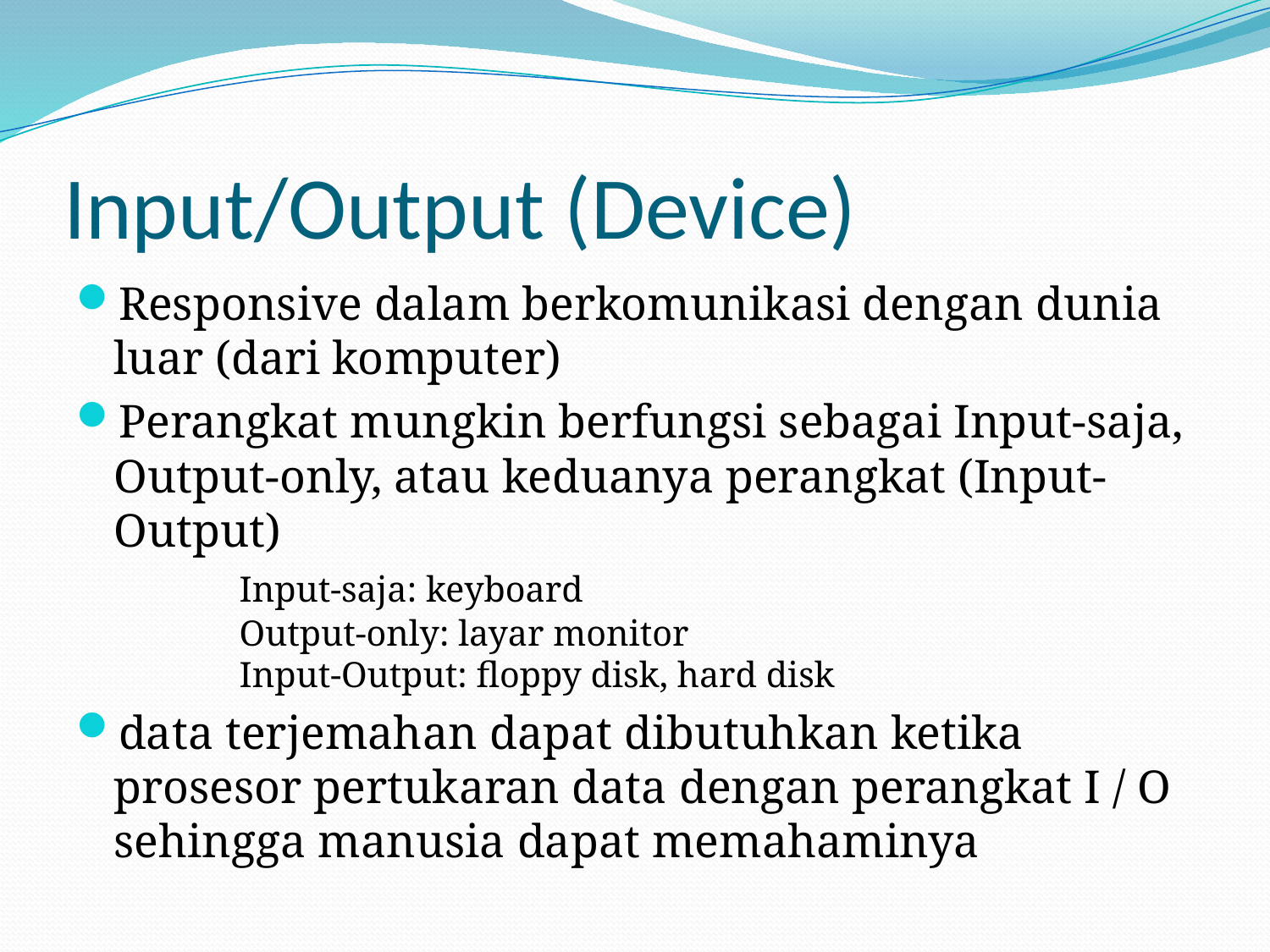

# Input/Output (Device)
Responsive dalam berkomunikasi dengan dunia luar (dari komputer)
Perangkat mungkin berfungsi sebagai Input-saja, Output-only, atau keduanya perangkat (Input-Output)
	Input-saja: keyboard
	Output-only: layar monitor
	Input-Output: floppy disk, hard disk
data terjemahan dapat dibutuhkan ketika prosesor pertukaran data dengan perangkat I / O sehingga manusia dapat memahaminya